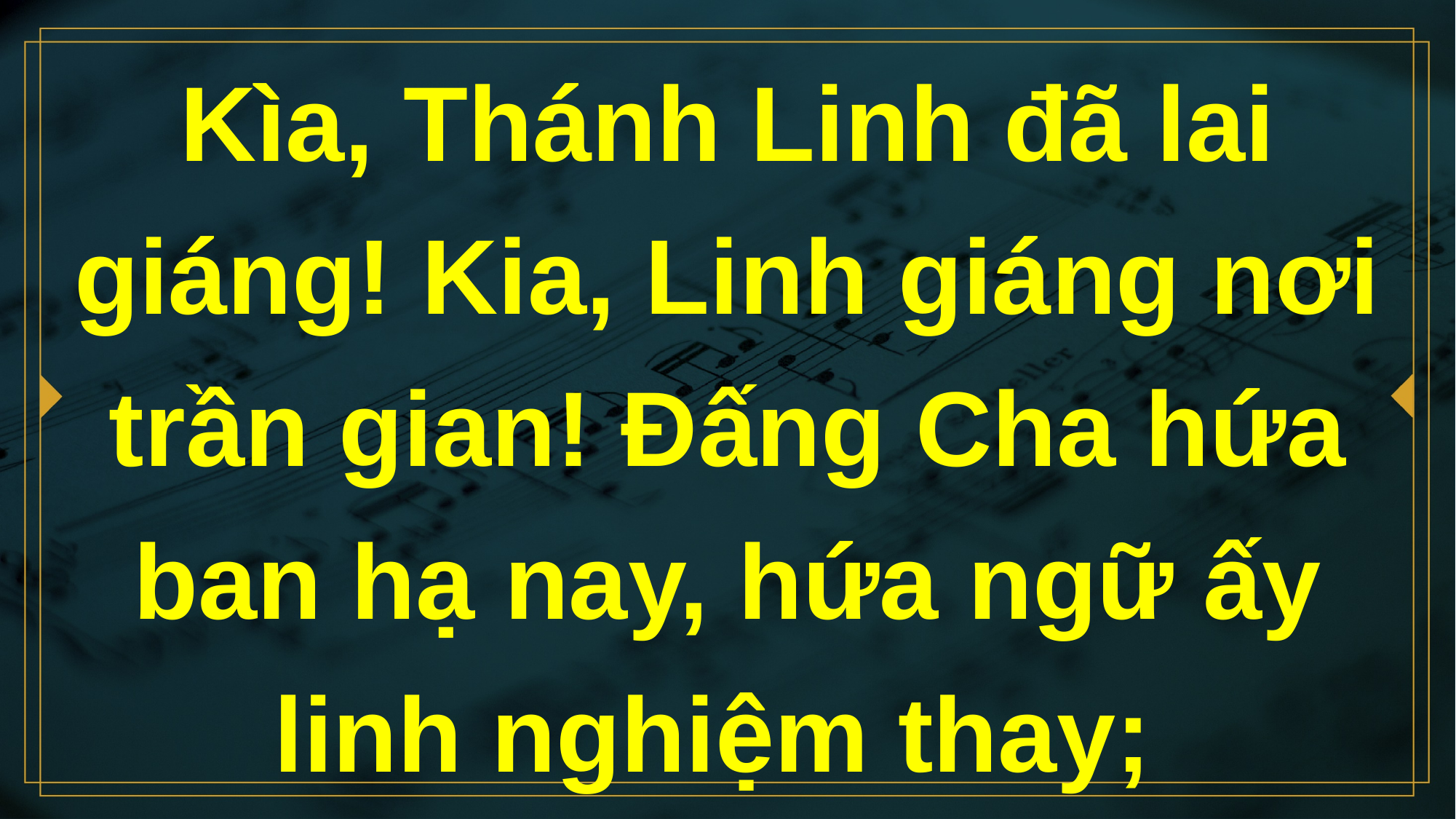

# Kìa, Thánh Linh đã lai giáng! Kia, Linh giáng nơi trần gian! Đấng Cha hứa ban hạ nay, hứa ngữ ấy linh nghiệm thay;